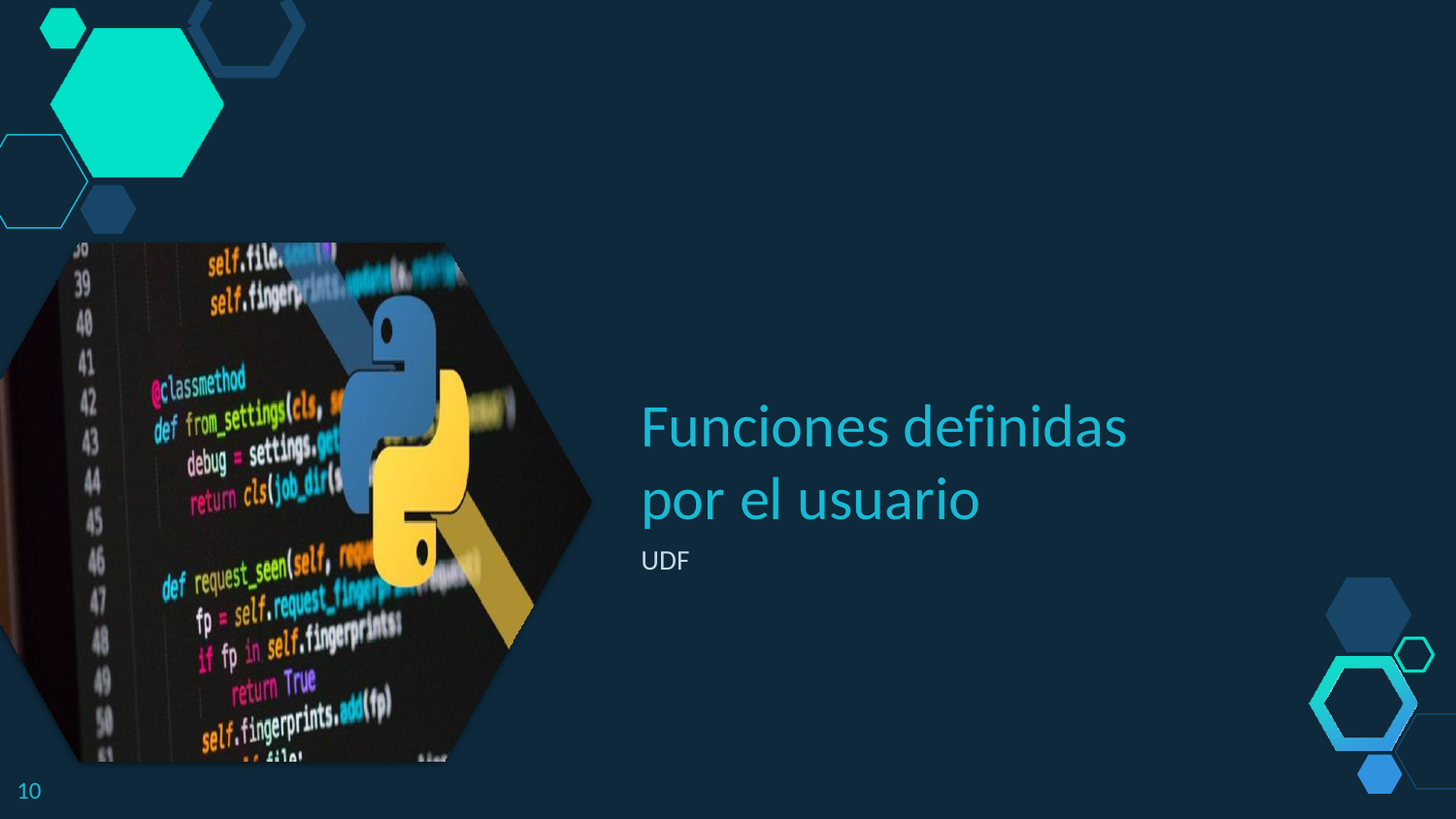

Funciones definidas
por el usuario
UDF

10